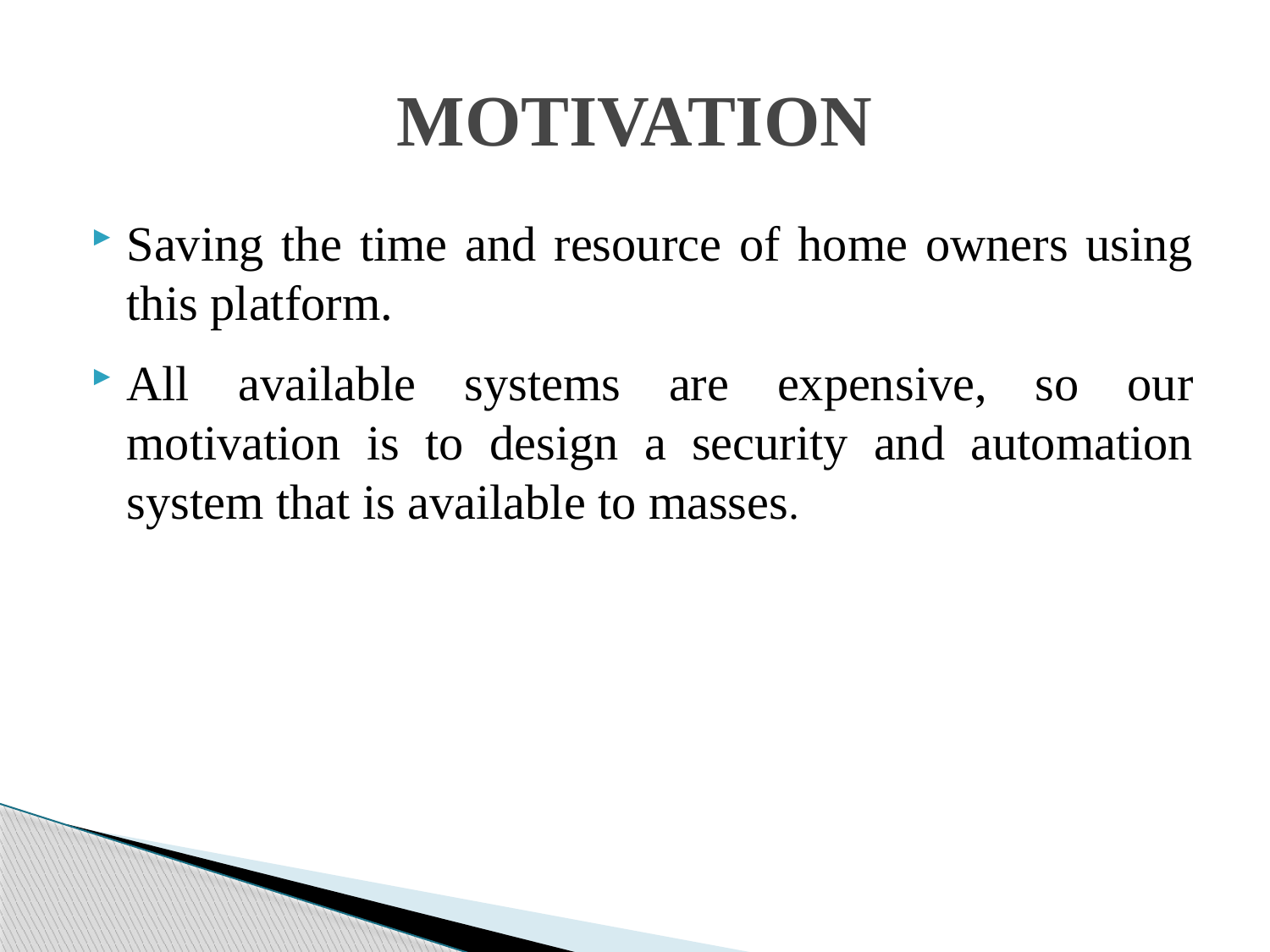

# MOTIVATION
Saving the time and resource of home owners using this platform.
All available systems are expensive, so our motivation is to design a security and automation system that is available to masses.